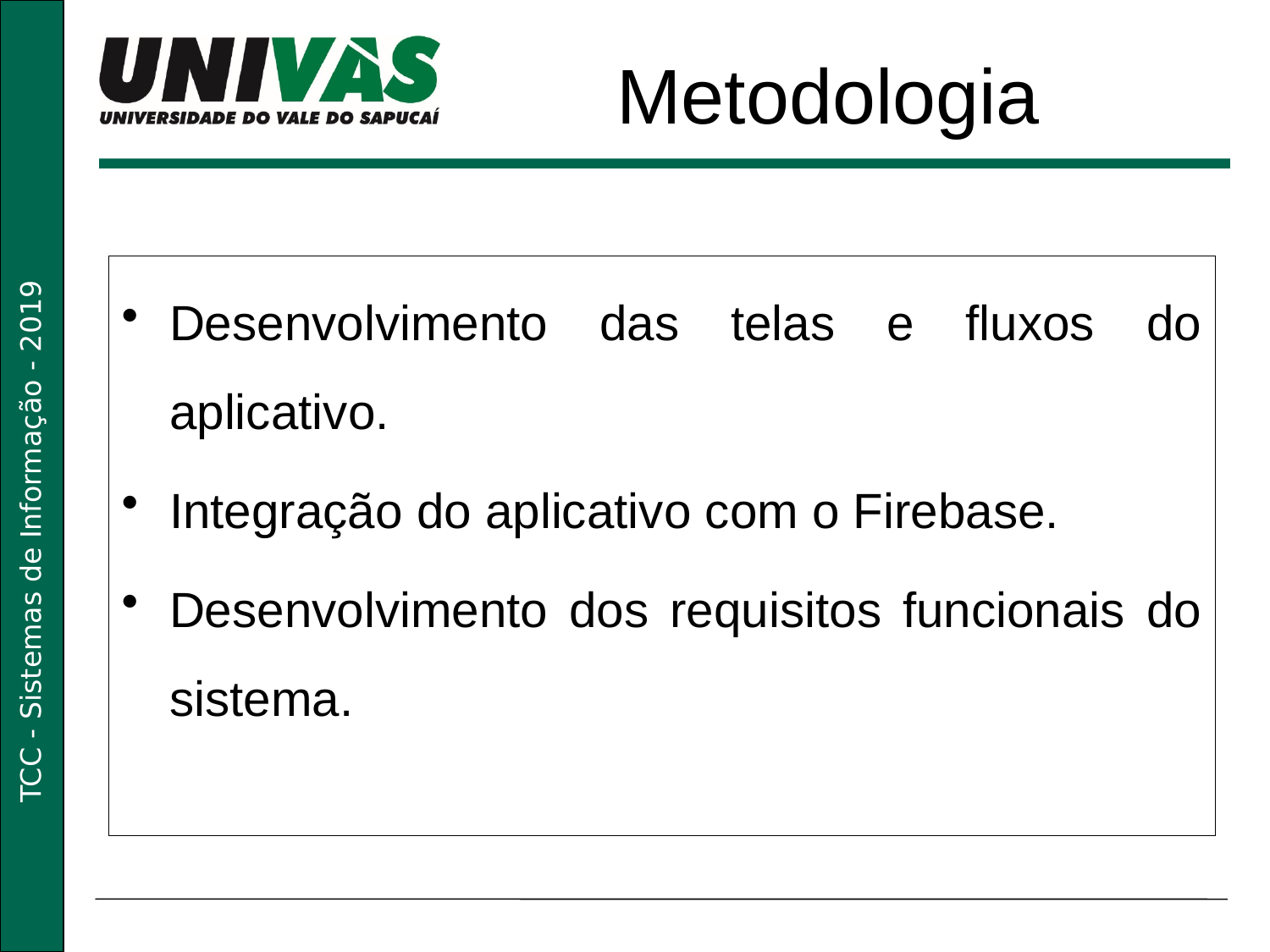

Metodologia
Desenvolvimento das telas e fluxos do aplicativo.
Integração do aplicativo com o Firebase.
Desenvolvimento dos requisitos funcionais do sistema.